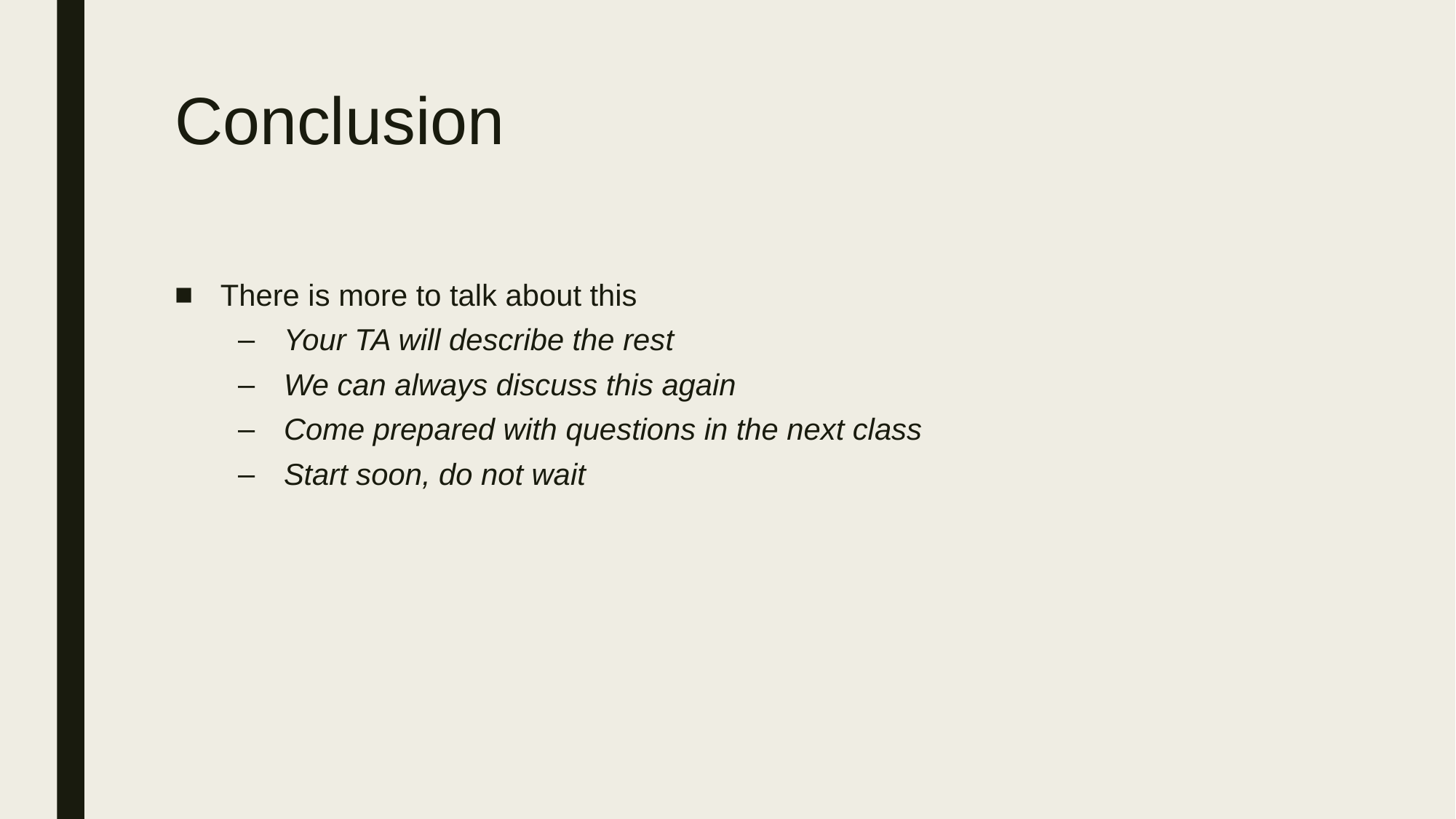

# Conclusion
There is more to talk about this
Your TA will describe the rest
We can always discuss this again
Come prepared with questions in the next class
Start soon, do not wait